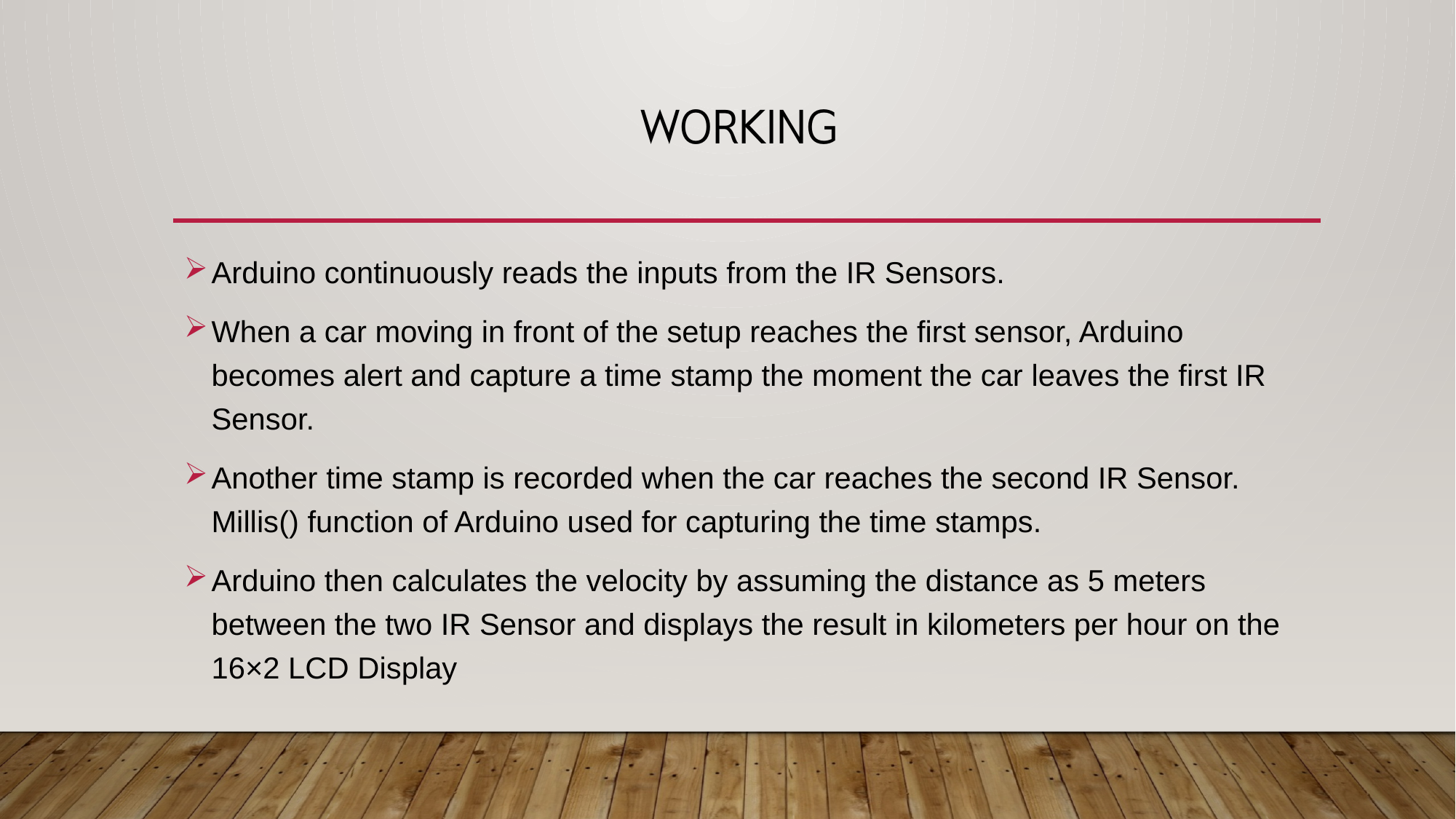

# Working
Arduino continuously reads the inputs from the IR Sensors.
When a car moving in front of the setup reaches the first sensor, Arduino becomes alert and capture a time stamp the moment the car leaves the first IR Sensor.
Another time stamp is recorded when the car reaches the second IR Sensor. Millis() function of Arduino used for capturing the time stamps.
Arduino then calculates the velocity by assuming the distance as 5 meters between the two IR Sensor and displays the result in kilometers per hour on the 16×2 LCD Display